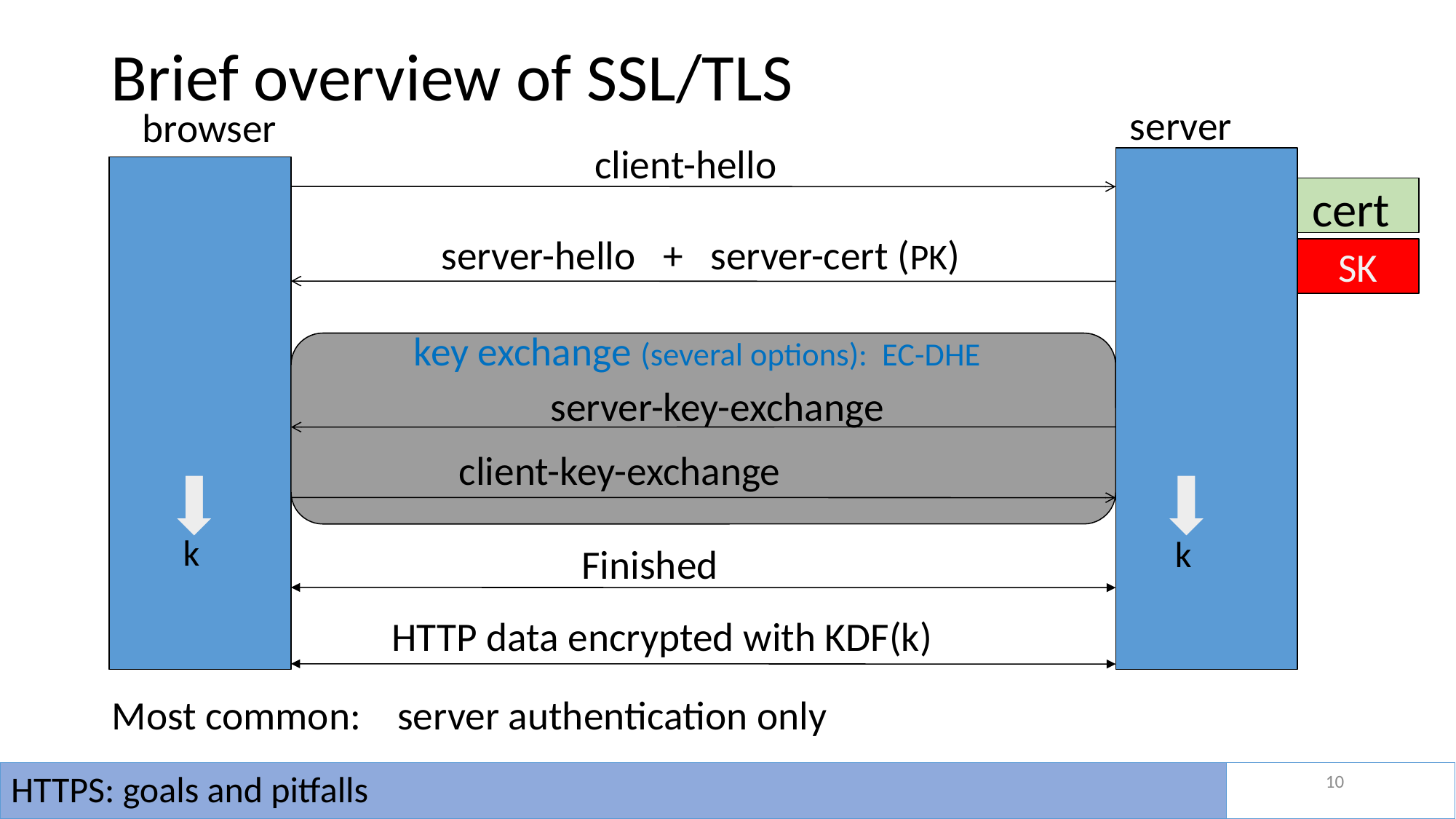

# Brief overview of SSL/TLS
server
browser
client-hello

cert
server-hello   +   server-cert (PK)
SK
key exchange (several options):  EC-DHE

 server-key-exchange
 client-key-exchange

k

k
Finished
HTTP data encrypted with KDF(k)
Most common:    server authentication only
10
HTTPS: goals and pitfalls